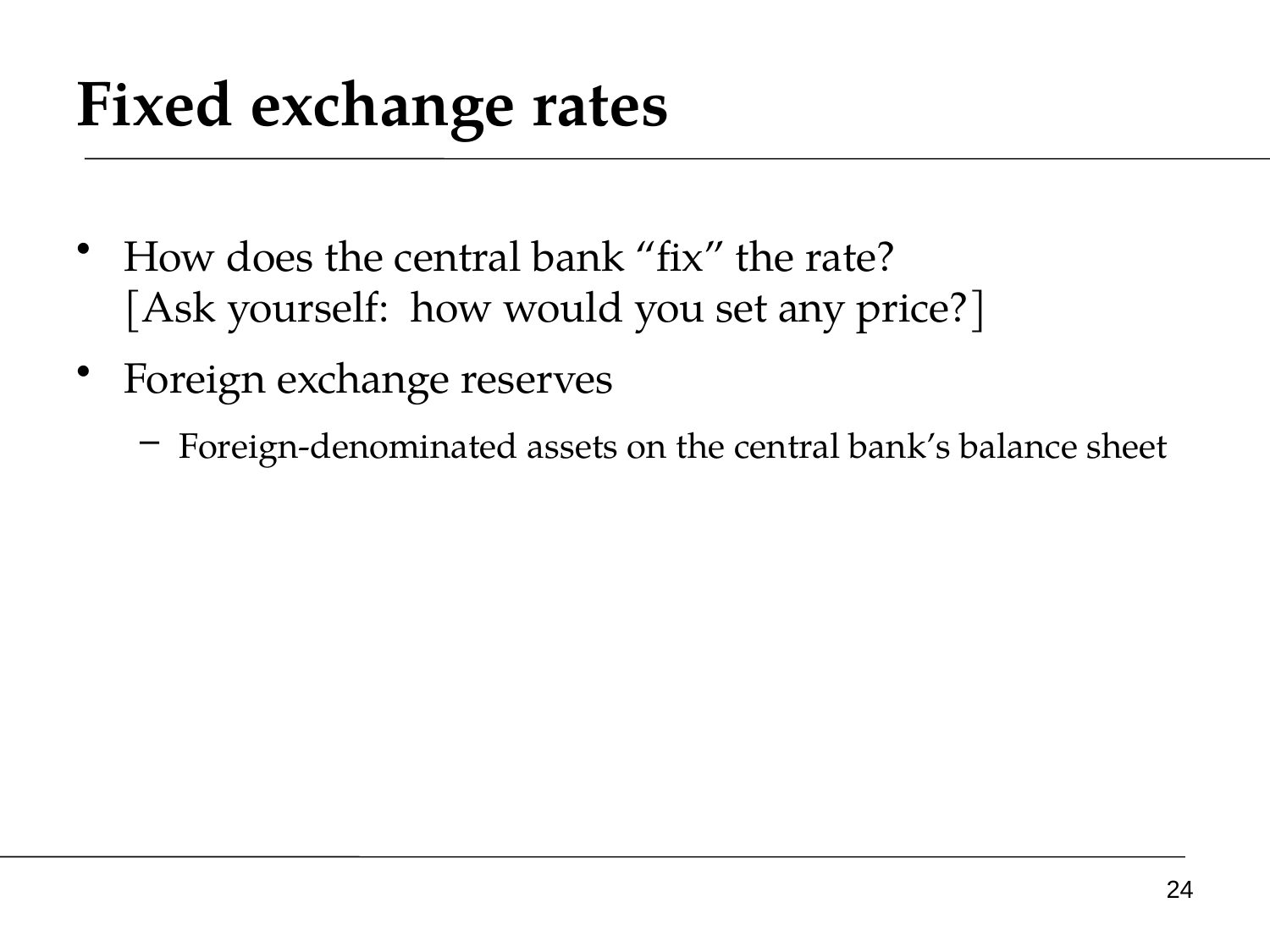

# Fixed exchange rates
How does the central bank “fix” the rate?  	            [Ask yourself:  how would you set any price?]
Foreign exchange reserves
Foreign-denominated assets on the central bank’s balance sheet
24